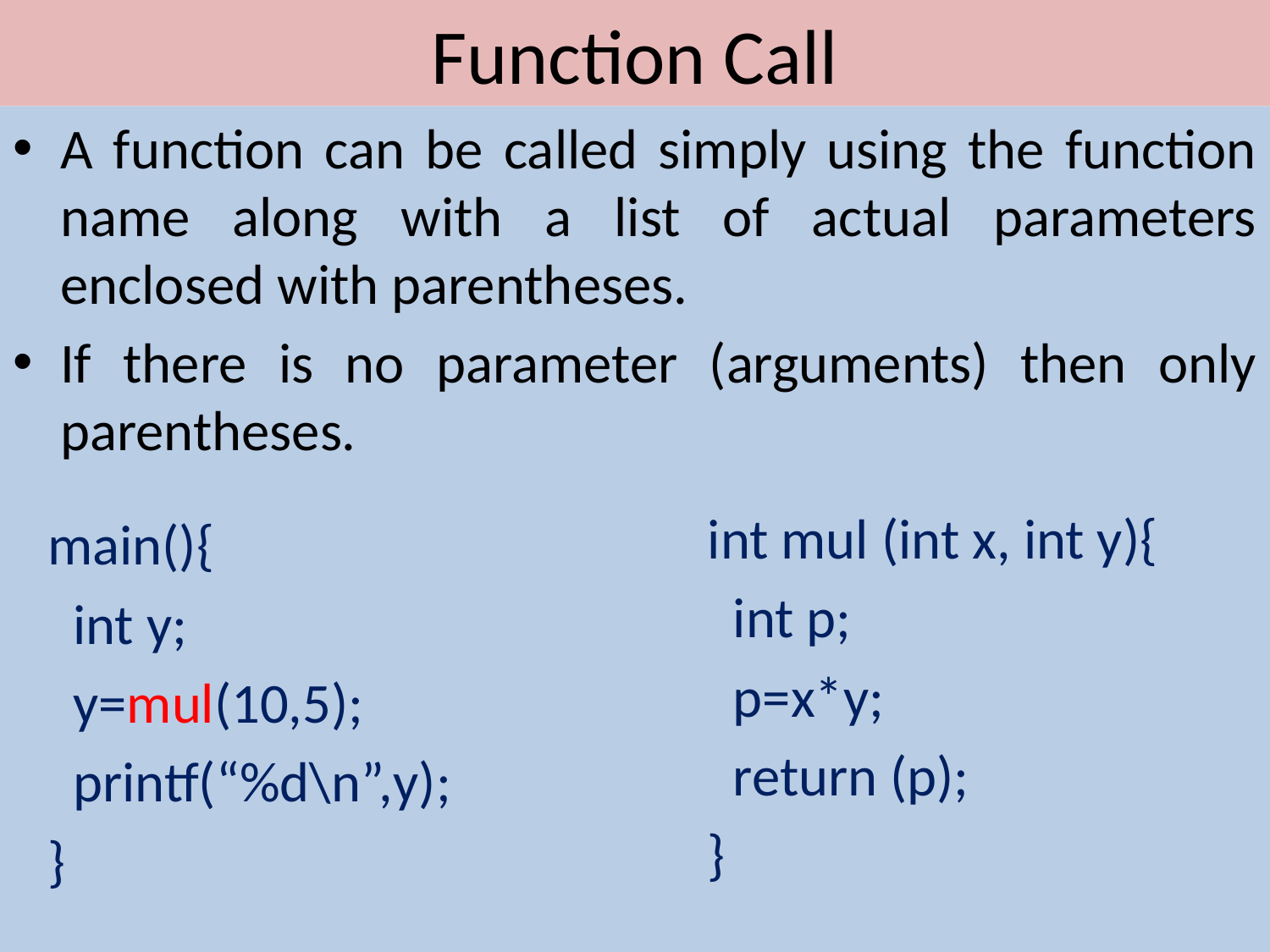

# Function Call
A function can be called simply using the function name along with a list of actual parameters enclosed with parentheses.
If there is no parameter (arguments) then only parentheses.

int mul (int x, int y){
  int p;
  p=x*y;
  return (p);
}

main(){
  int y;
  y=mul(10,5);
  printf(“%d\n”,y);
}